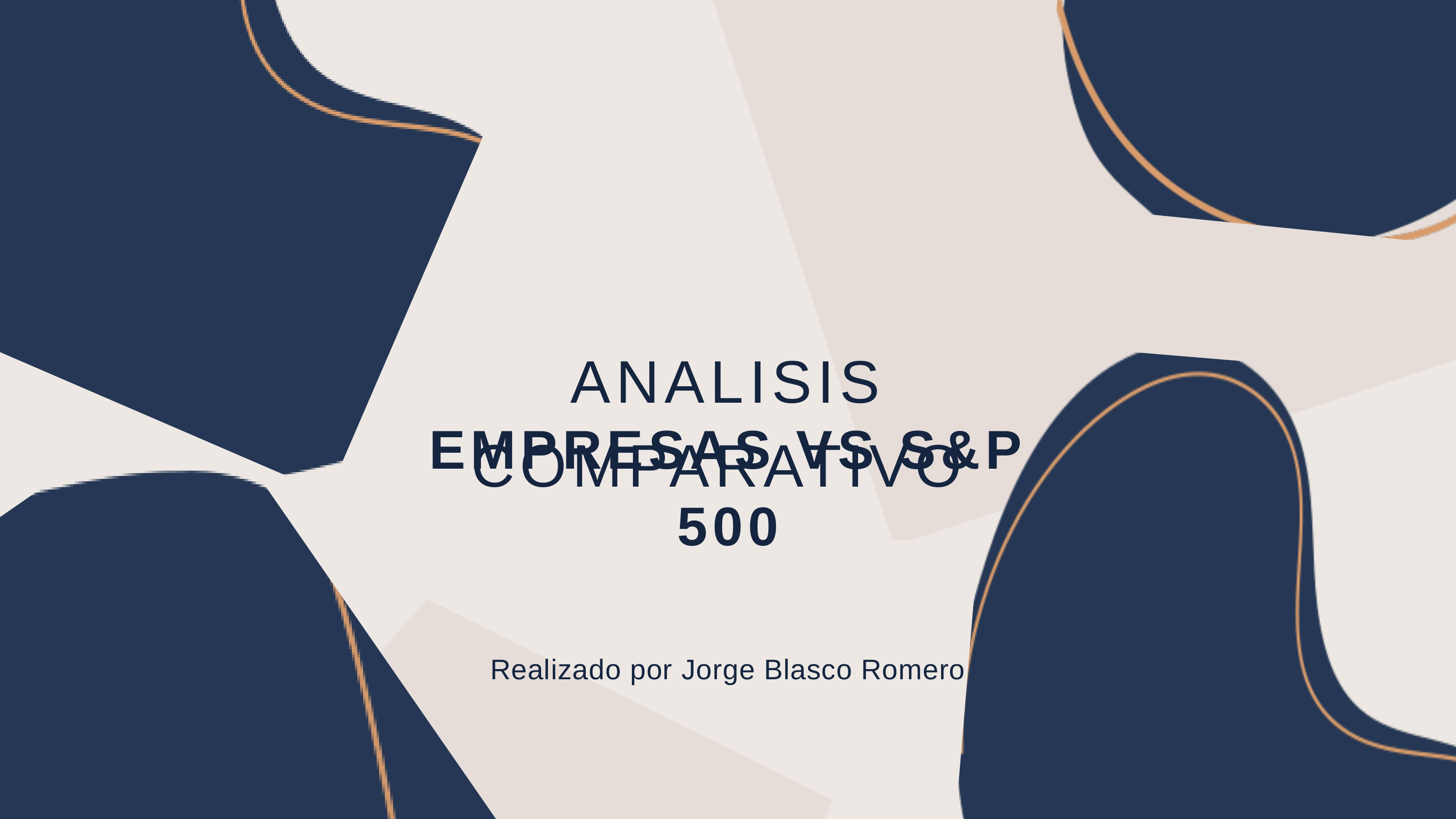

ANALISIS COMPARATIVO
EMPRESAS VS S&P 500

Realizado por Jorge Blasco Romero